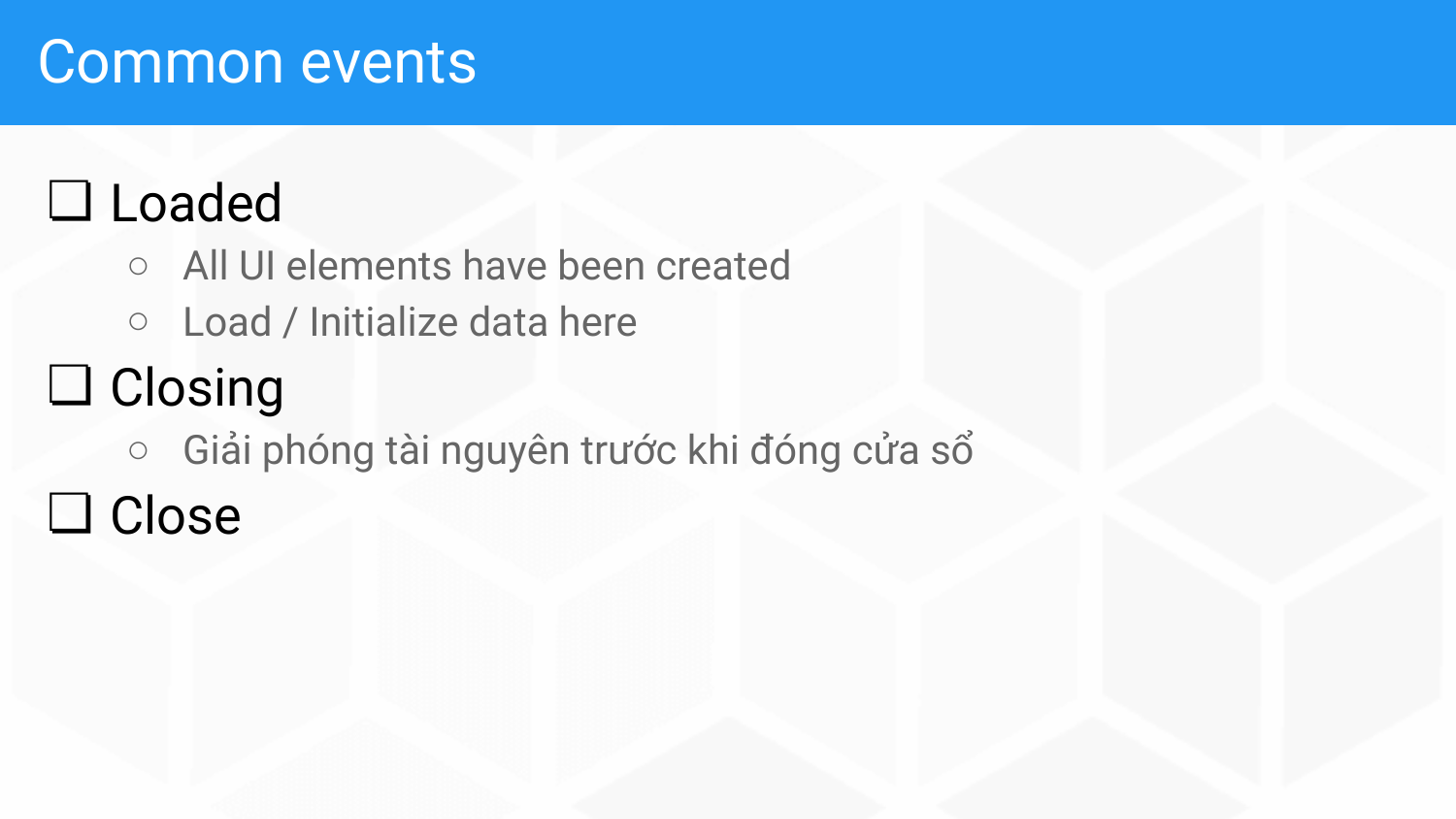

# Common events
Loaded
All UI elements have been created
Load / Initialize data here
Closing
Giải phóng tài nguyên trước khi đóng cửa sổ
Close